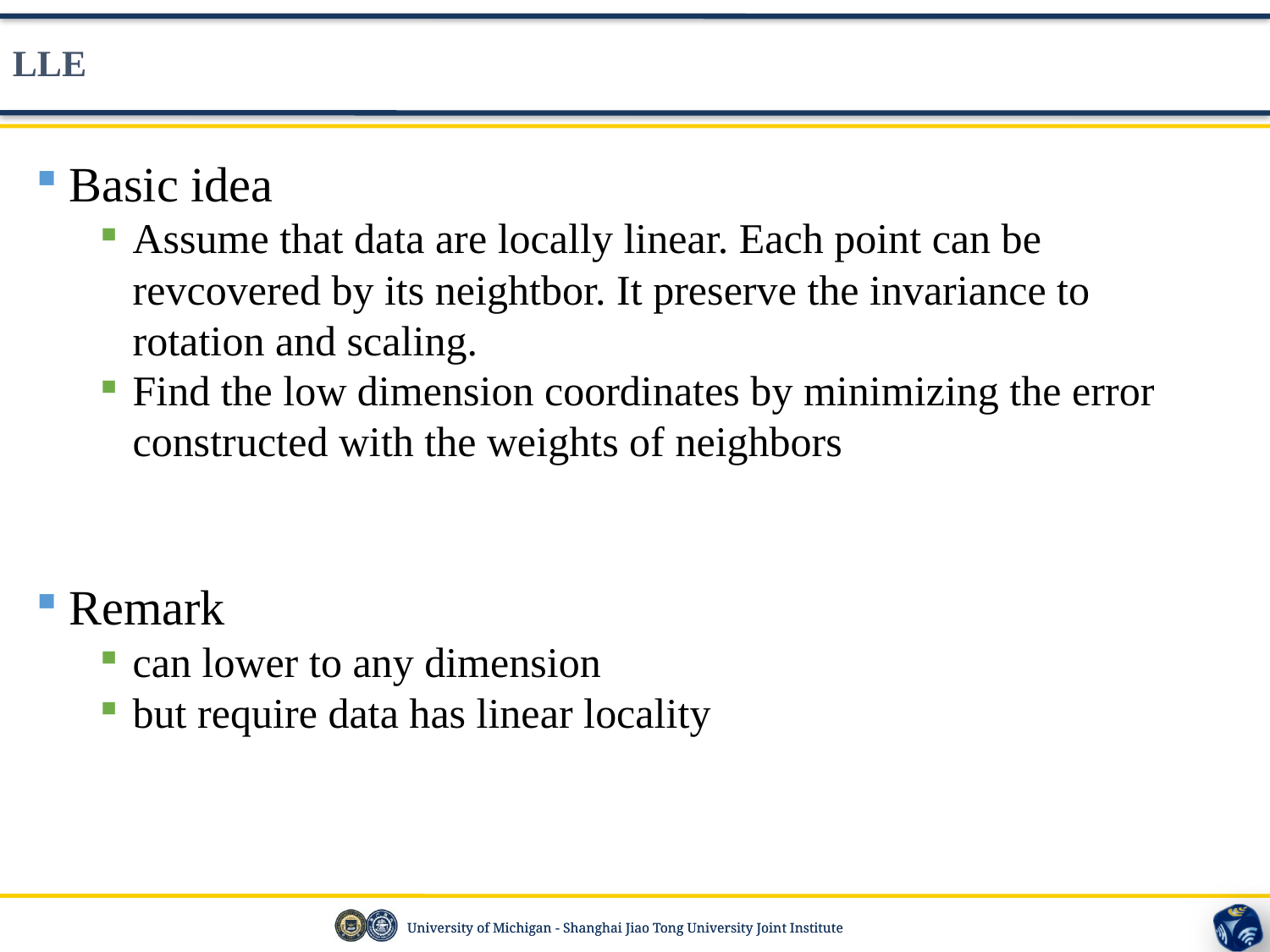

LLE
Basic idea
Assume that data are locally linear. Each point can be revcovered by its neightbor. It preserve the invariance to rotation and scaling.
Find the low dimension coordinates by minimizing the error constructed with the weights of neighbors

Remark
can lower to any dimension
but require data has linear locality